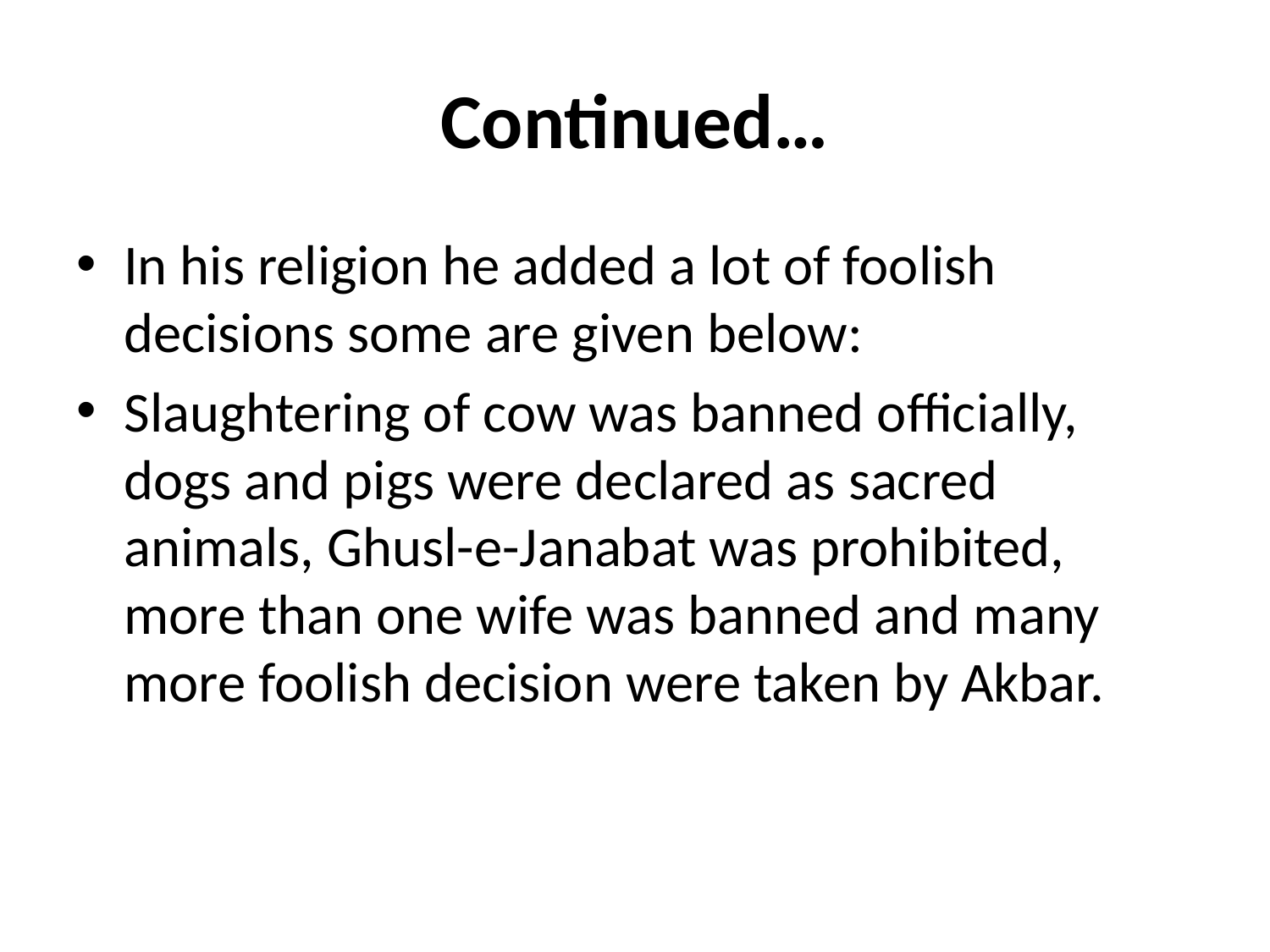

# Continued…
In his religion he added a lot of foolish decisions some are given below:
Slaughtering of cow was banned officially, dogs and pigs were declared as sacred animals, Ghusl-e-Janabat was prohibited, more than one wife was banned and many more foolish decision were taken by Akbar.